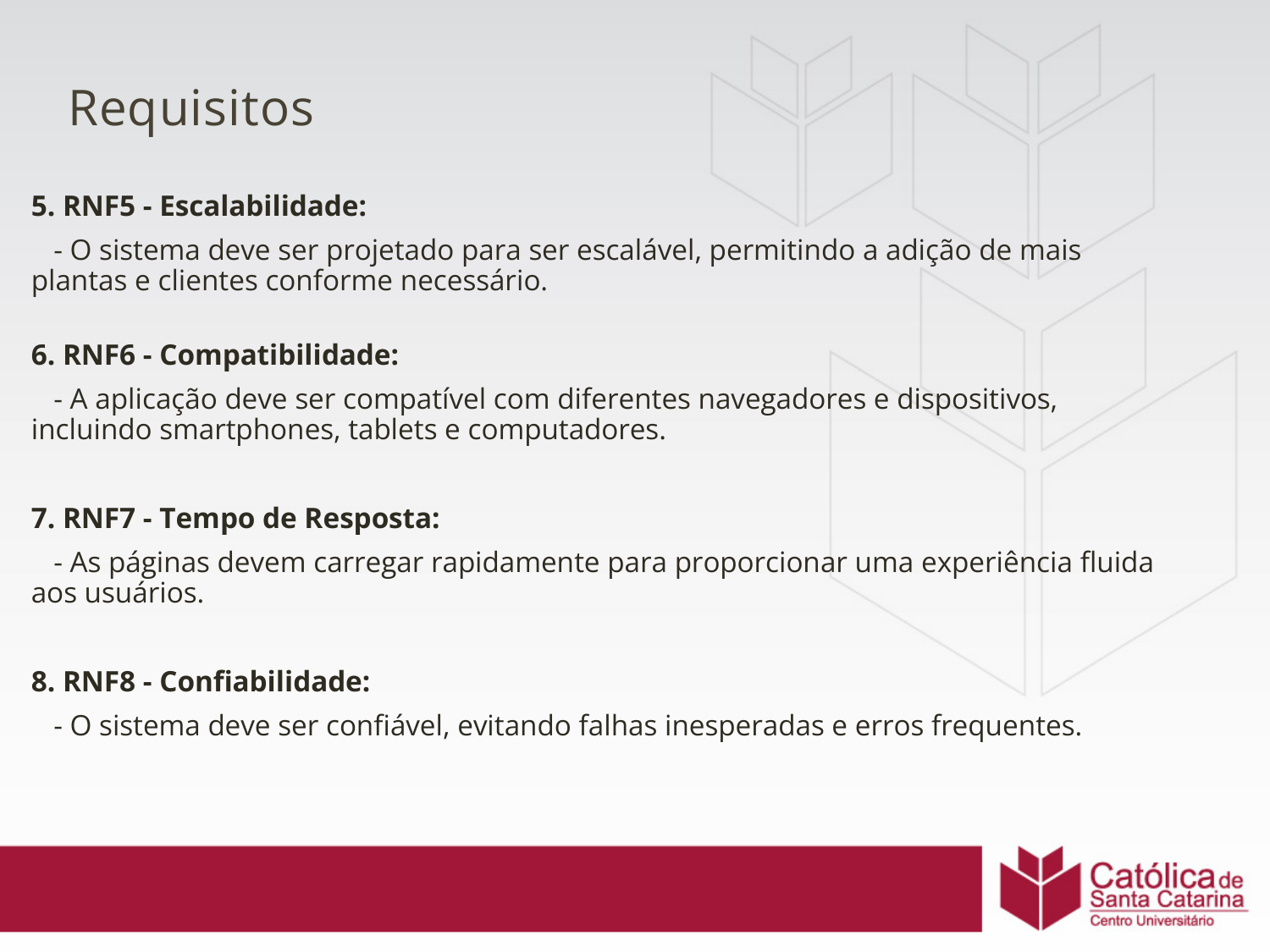

# Requisitos
5. RNF5 - Escalabilidade:
   - O sistema deve ser projetado para ser escalável, permitindo a adição de mais plantas e clientes conforme necessário.
6. RNF6 - Compatibilidade:
   - A aplicação deve ser compatível com diferentes navegadores e dispositivos, incluindo smartphones, tablets e computadores.

7. RNF7 - Tempo de Resposta:
   - As páginas devem carregar rapidamente para proporcionar uma experiência fluida aos usuários.

8. RNF8 - Confiabilidade:
   - O sistema deve ser confiável, evitando falhas inesperadas e erros frequentes.